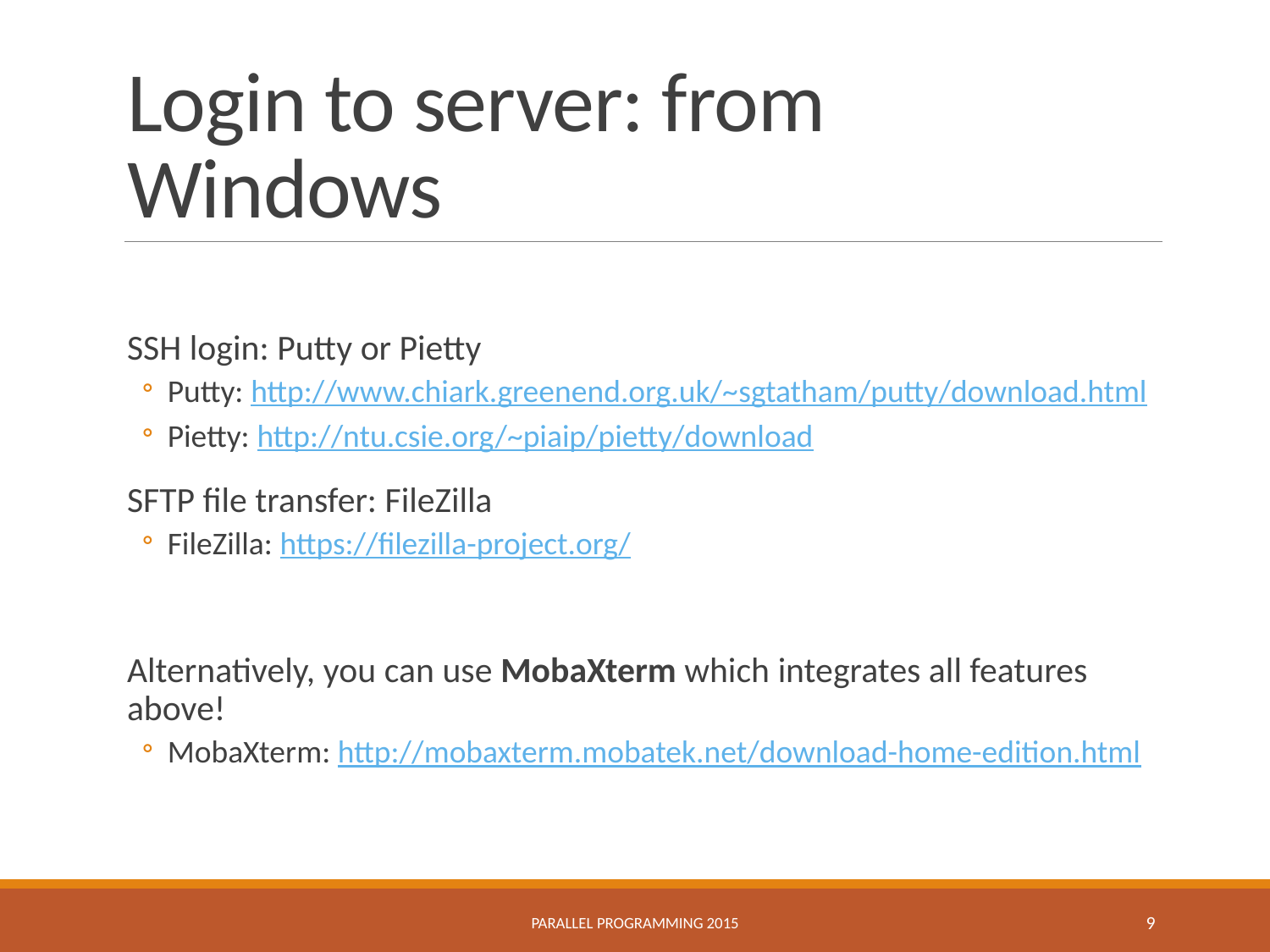

# Login to server: from Windows

SSH login: Putty or Pietty
Putty: http://www.chiark.greenend.org.uk/~sgtatham/putty/download.html
Pietty: http://ntu.csie.org/~piaip/pietty/download
SFTP file transfer: FileZilla
FileZilla: https://filezilla-project.org/

Alternatively, you can use MobaXterm which integrates all features above!
MobaXterm: http://mobaxterm.mobatek.net/download-home-edition.html

Parallel Programming 2015
9